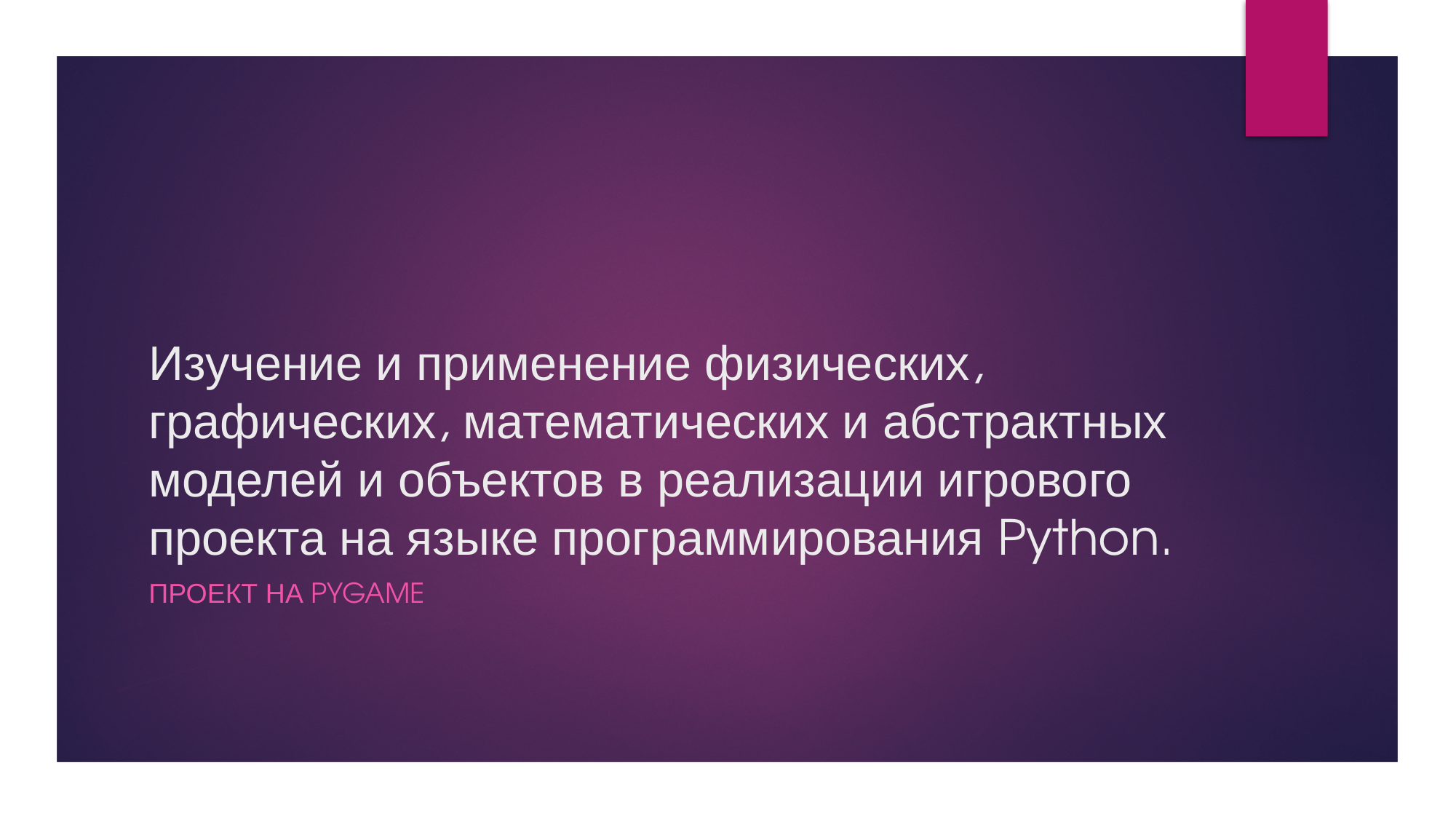

# Изучение и применение физических, графических, математических и абстрактных моделей и объектов в реализации игрового проекта на языке программирования Python.
Проект на Pygame